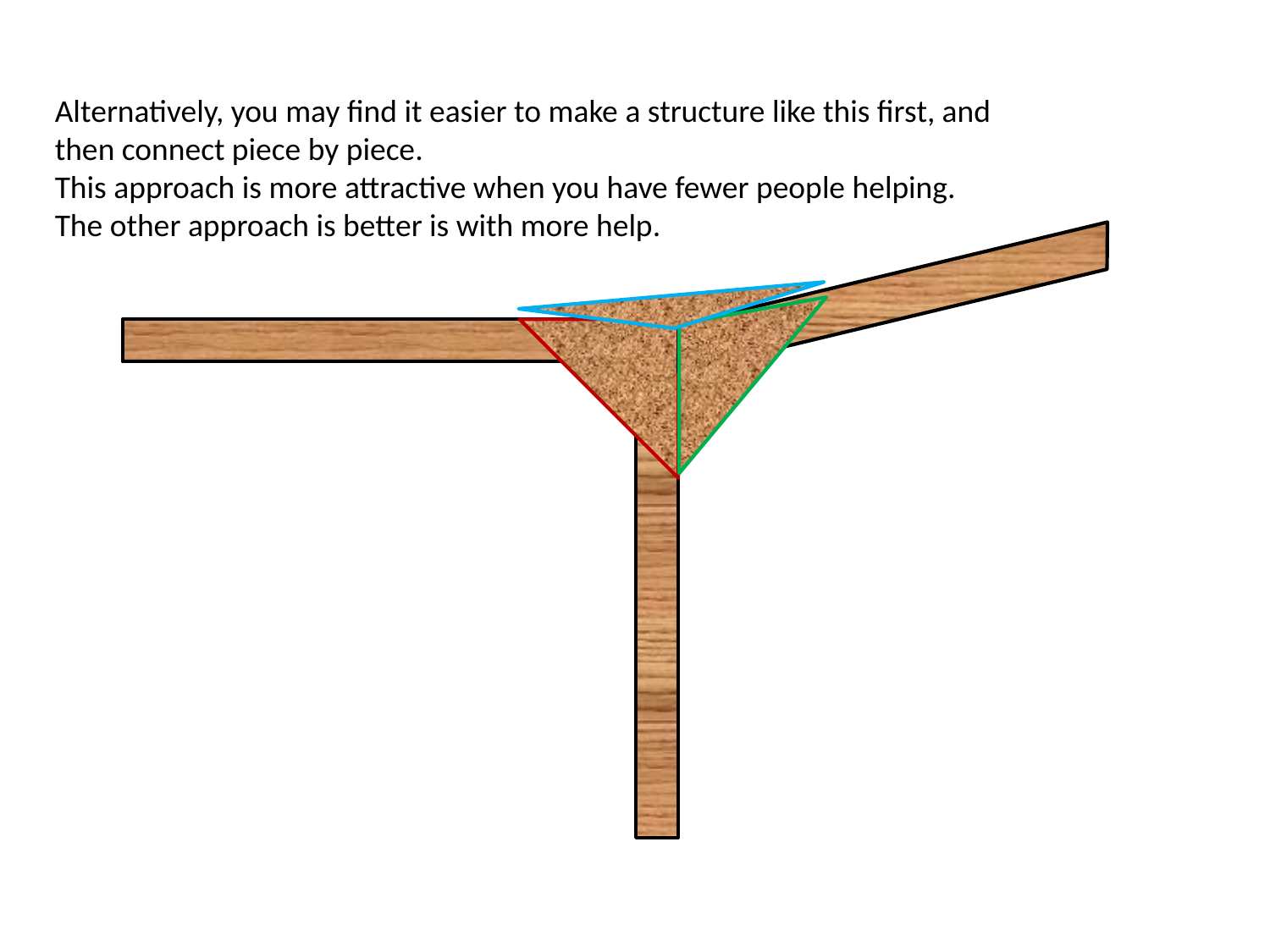

Alternatively, you may find it easier to make a structure like this first, and then connect piece by piece.
This approach is more attractive when you have fewer people helping.
The other approach is better is with more help.